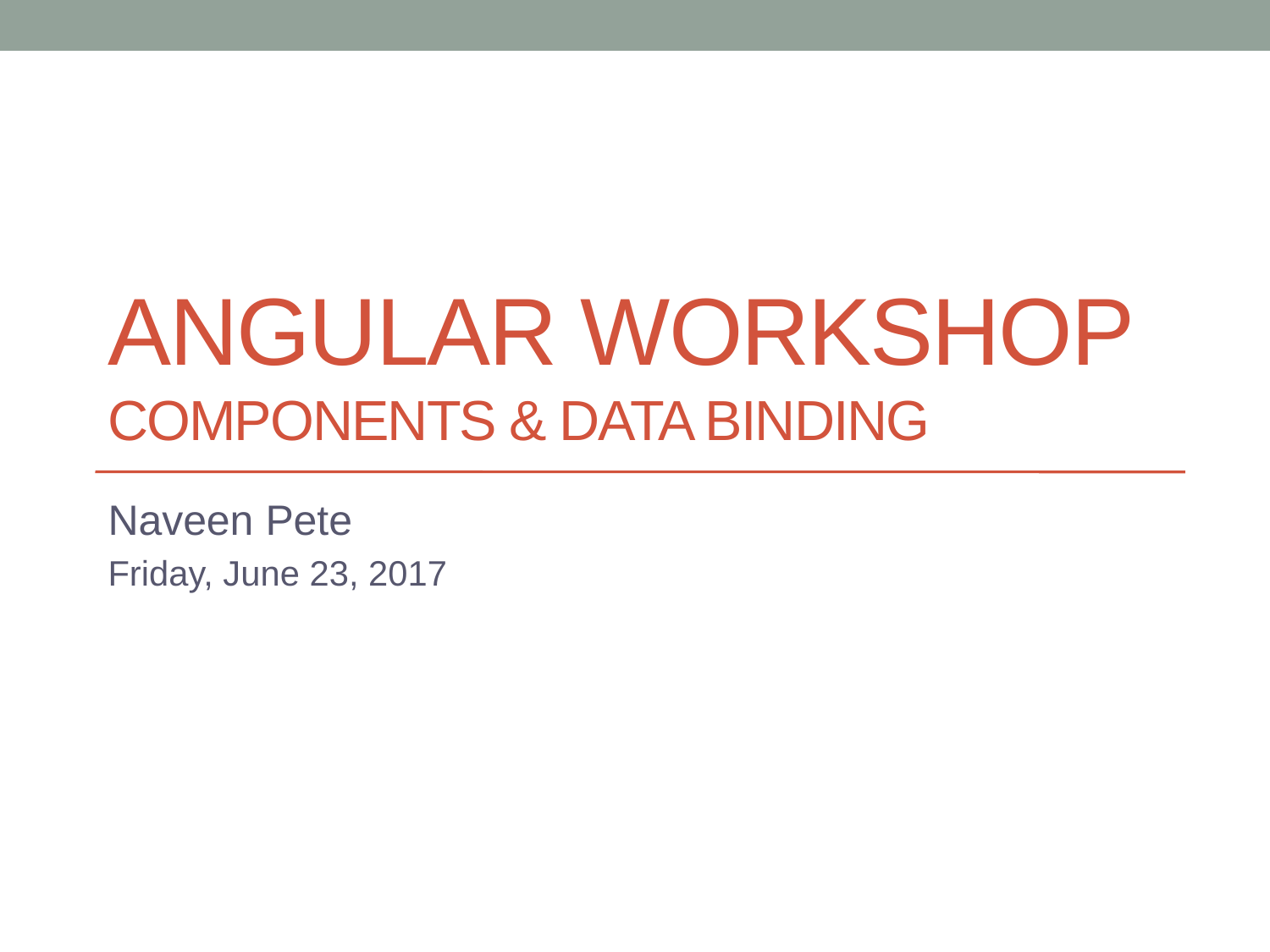

# Angular workshop components & Data binding
Naveen Pete
Friday, June 23, 2017